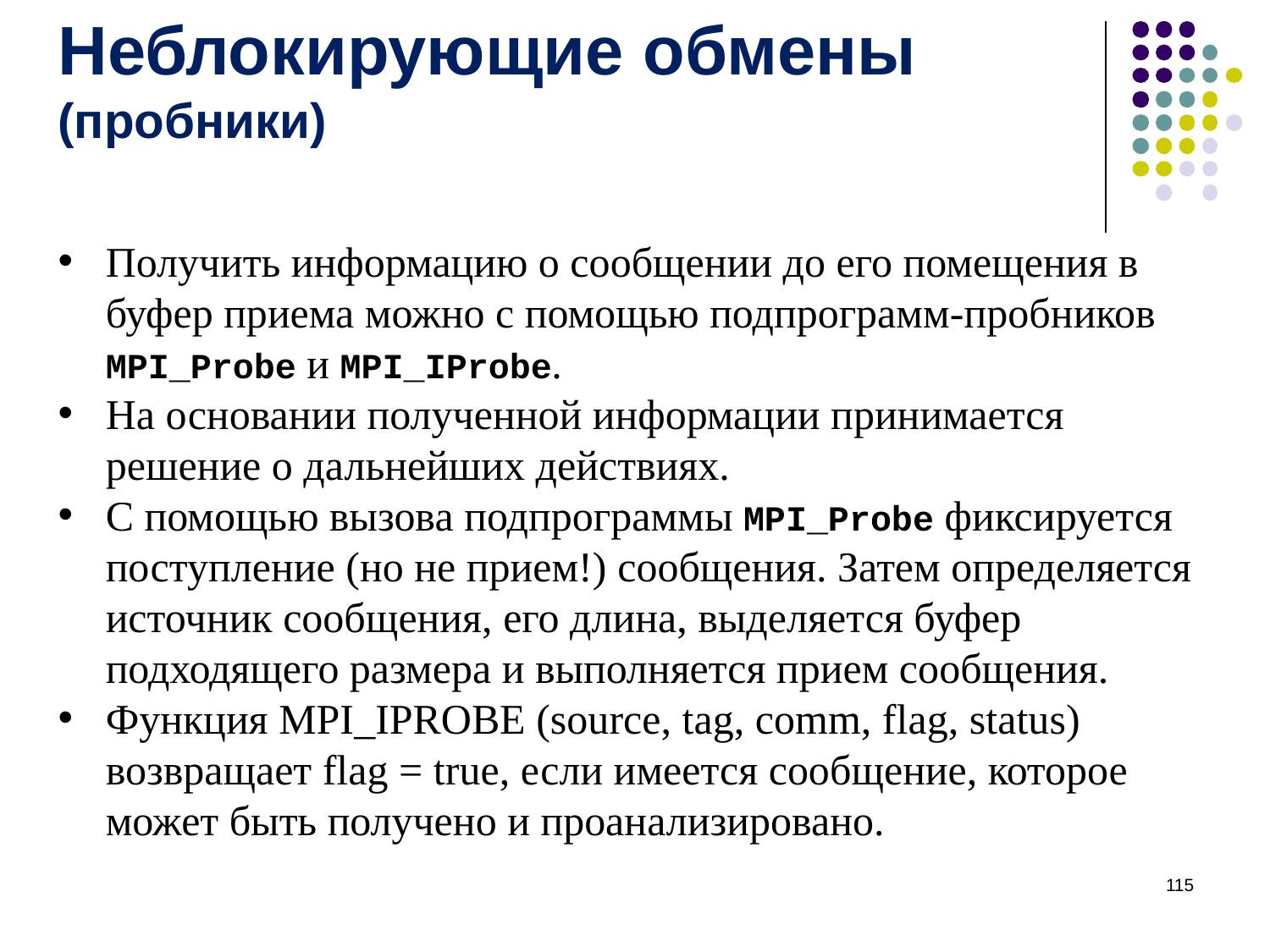

# Неблокирующие обмены (пробники)
Получить информацию о сообщении до его помещения в буфер приема можно с помощью подпрограмм-пробников MPI_Probe и MPI_IProbe.
На основании полученной информации принимается решение о дальнейших действиях.
С помощью вызова подпрограммы MPI_Probe фиксируется поступление (но не прием!) сообщения. Затем определяется источник сообщения, его длина, выделяется буфер подходящего размера и выполняется прием сообщения.
Функция MPI_IPROBE (source, tag, comm, flag, status) возвращает flag = true, если имеется сообщение, которое может быть получено и проанализировано.
115